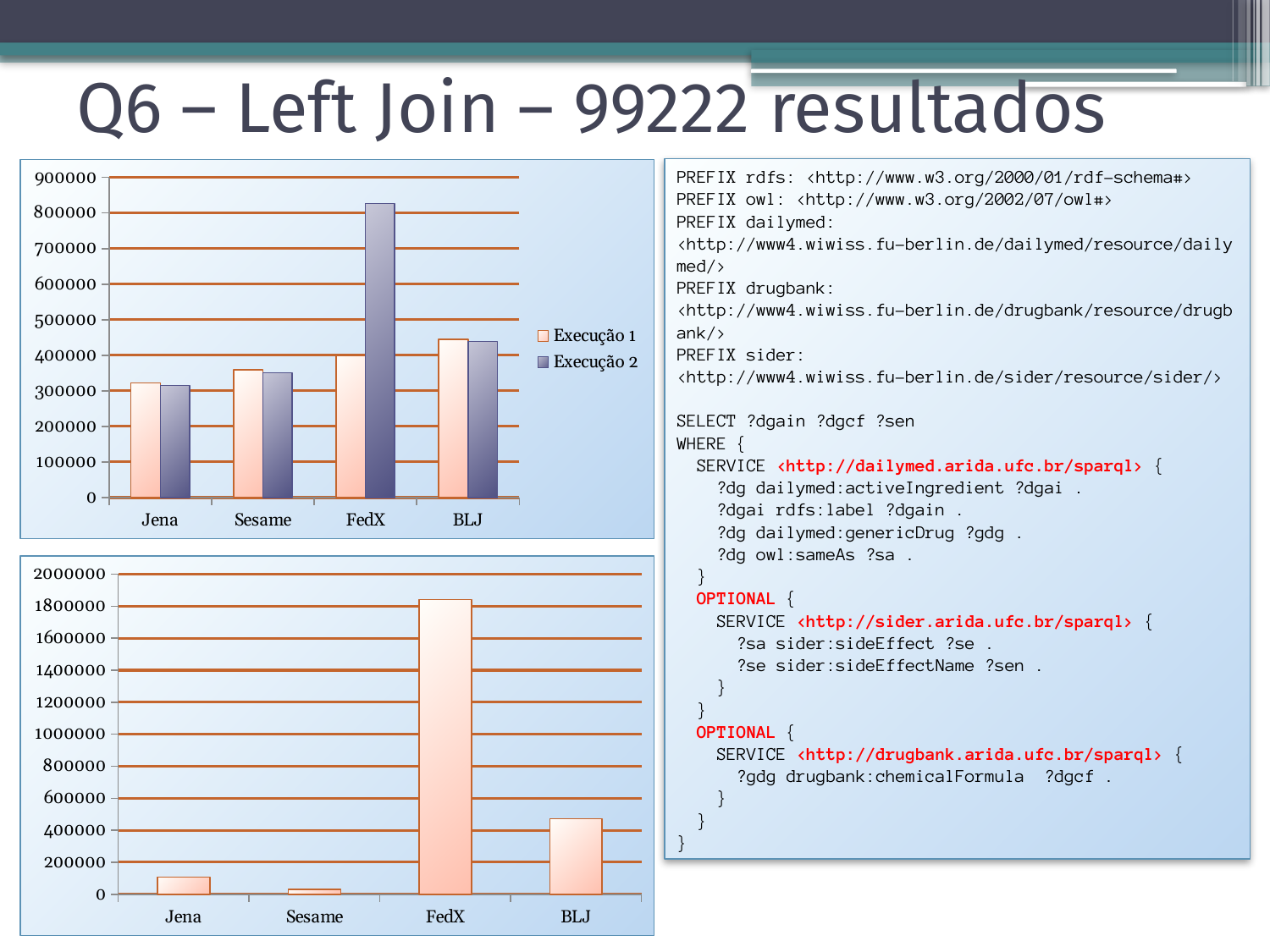

Q6 – Left Join – 99222 resultados

### Chart

| Category | Execução 1 | Execução 2 |
|---|---|---|
| Jena | 321808.0 | 314767.0 |
| Sesame | 358873.0 | 351101.0 |
| FedX | 399756.0 | 826505.0 |
| BLJ | 444365.0 | 438815.0 |
PREFIX rdfs: <http://www.w3.org/2000/01/rdf-schema#>
PREFIX owl: <http://www.w3.org/2002/07/owl#>
PREFIX dailymed: <http://www4.wiwiss.fu-berlin.de/dailymed/resource/dailymed/>
PREFIX drugbank: <http://www4.wiwiss.fu-berlin.de/drugbank/resource/drugbank/>
PREFIX sider: <http://www4.wiwiss.fu-berlin.de/sider/resource/sider/>

SELECT ?dgain ?dgcf ?sen
WHERE {
  SERVICE <http://dailymed.arida.ufc.br/sparql> {
    ?dg dailymed:activeIngredient ?dgai .
    ?dgai rdfs:label ?dgain .
    ?dg dailymed:genericDrug ?gdg .
    ?dg owl:sameAs ?sa .
  }
  OPTIONAL {
    SERVICE <http://sider.arida.ufc.br/sparql> {
      ?sa sider:sideEffect ?se .
      ?se sider:sideEffectName ?sen .
    }
  }
  OPTIONAL {
    SERVICE <http://drugbank.arida.ufc.br/sparql> {
      ?gdg drugbank:chemicalFormula  ?dgcf .
    }
  }
}

### Chart

| Category |  |
|---|---|
| Jena | 107250.0 |
| Sesame | 29630.0 |
| FedX | 1841250.0 |
| BLJ | 470810.0 |